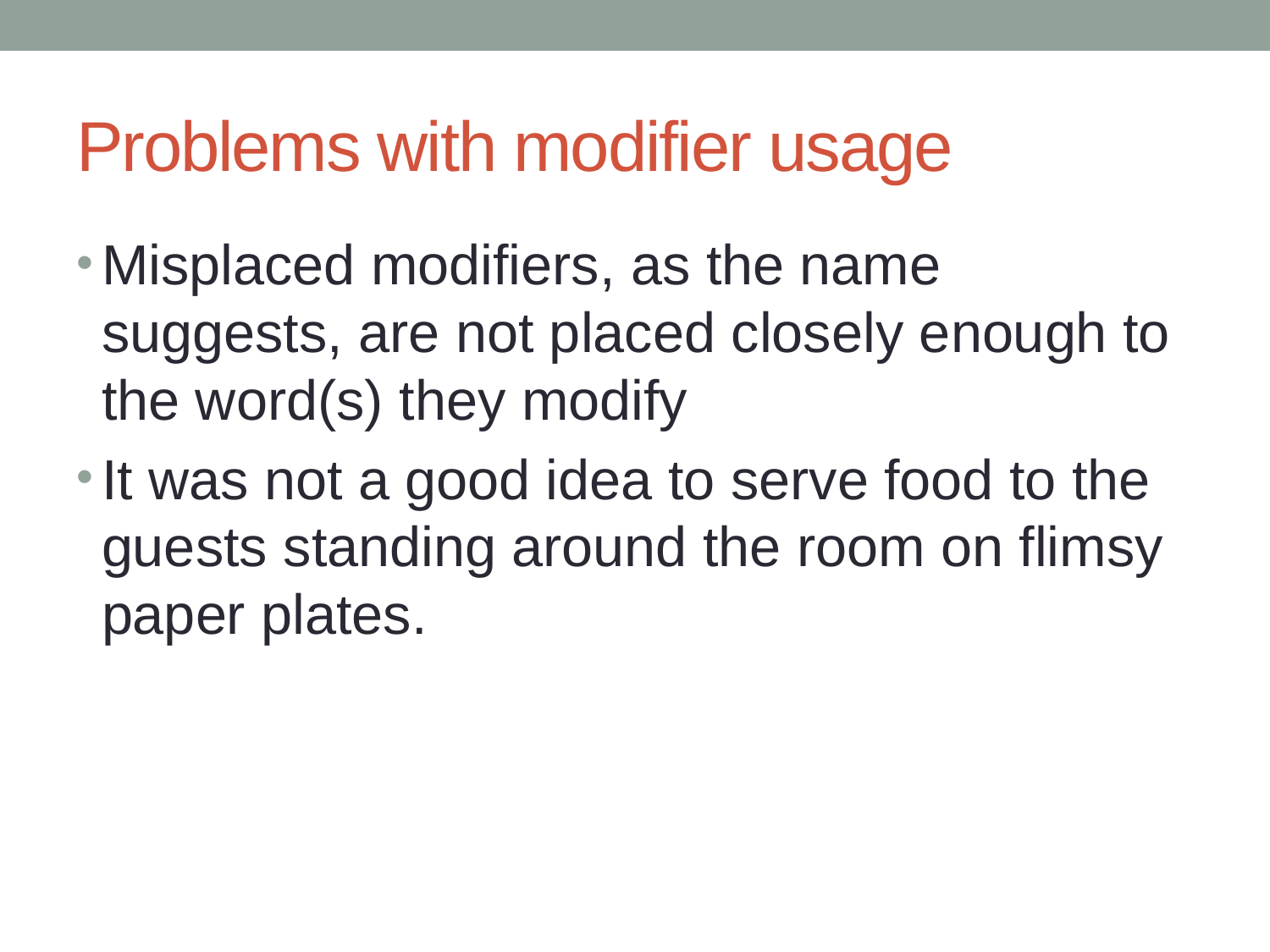

# Problems with modifier usage
Misplaced modifiers, as the name suggests, are not placed closely enough to the word(s) they modify
It was not a good idea to serve food to the guests standing around the room on flimsy paper plates.